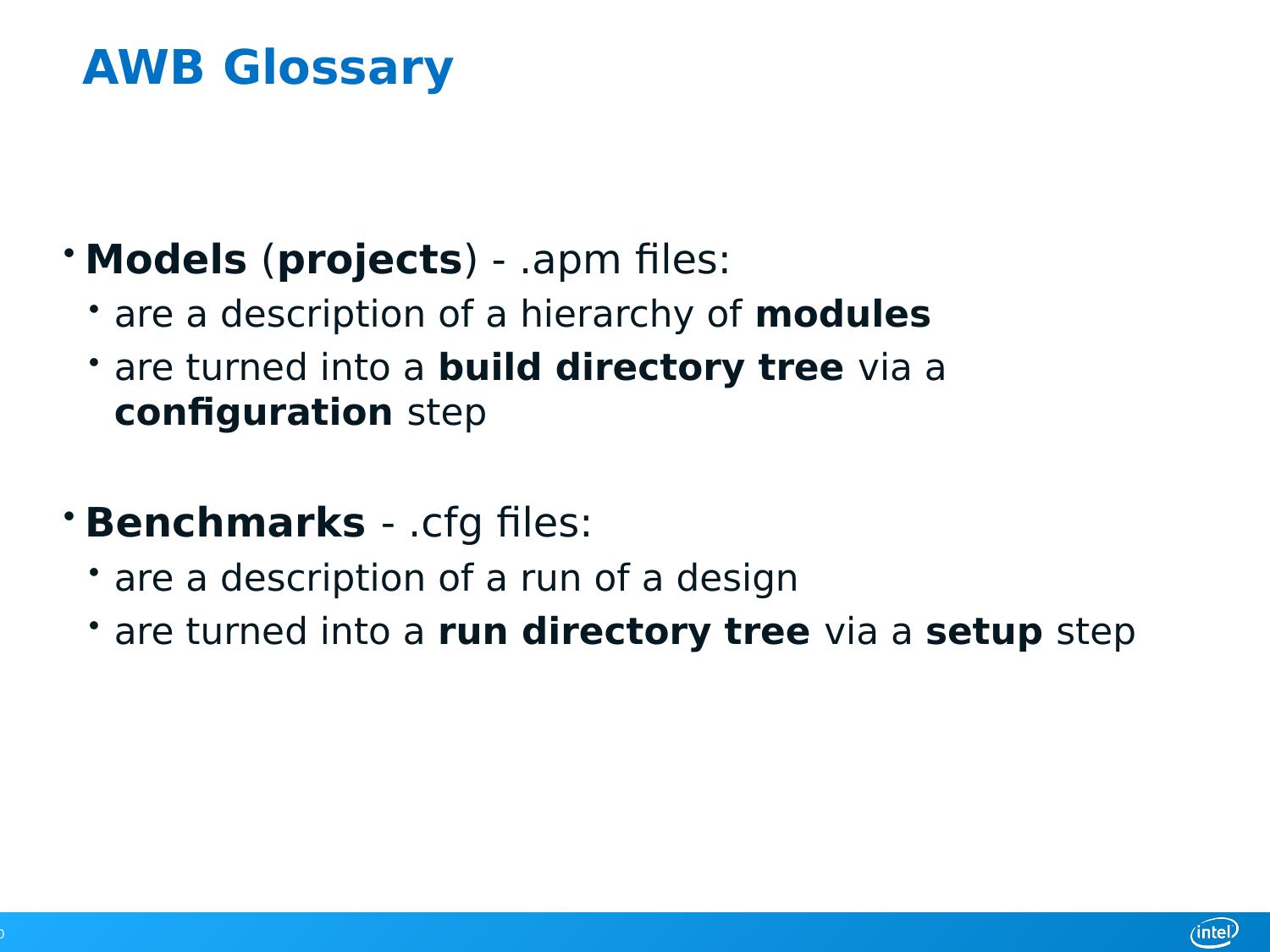

# AWB Glossary

Models (projects) - .apm files:
are a description of a hierarchy of modules
are turned into a build directory tree via a configuration step
Benchmarks - .cfg files:
are a description of a run of a design
are turned into a run directory tree via a setup step